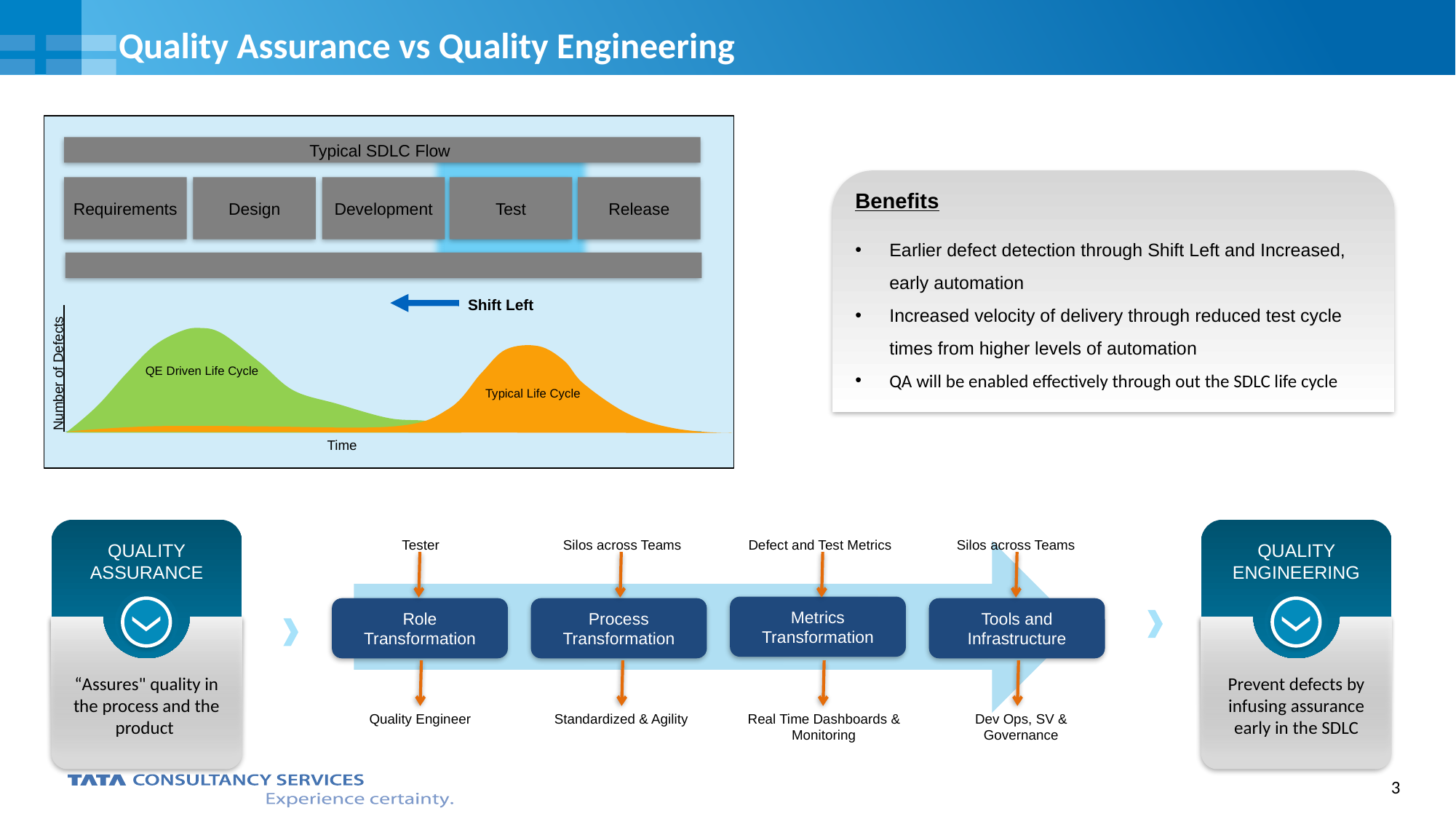

# Quality Assurance vs Quality Engineering

Typical SDLC Flow

Requirements
Design
Development
Test
Release

QE Driven Life Cycle
Number of Defects
Typical Life Cycle

Time
Benefits

Earlier defect detection through Shift Left and Increased, early automation
Increased velocity of delivery through reduced test cycle times from higher levels of automation
QA will be enabled effectively through out the SDLC life cycle

Shift Left

Quality assurance

“Assures" quality in the process and the product

Quality engineering

Prevent defects by infusing assurance early in the SDLC

Tester
Silos across Teams
Defect and Test Metrics
Silos across Teams

Metrics Transformation
Process Transformation
Tools and Infrastructure
Role Transformation

Quality Engineer
Standardized & Agility
Real Time Dashboards & Monitoring
Dev Ops, SV & Governance